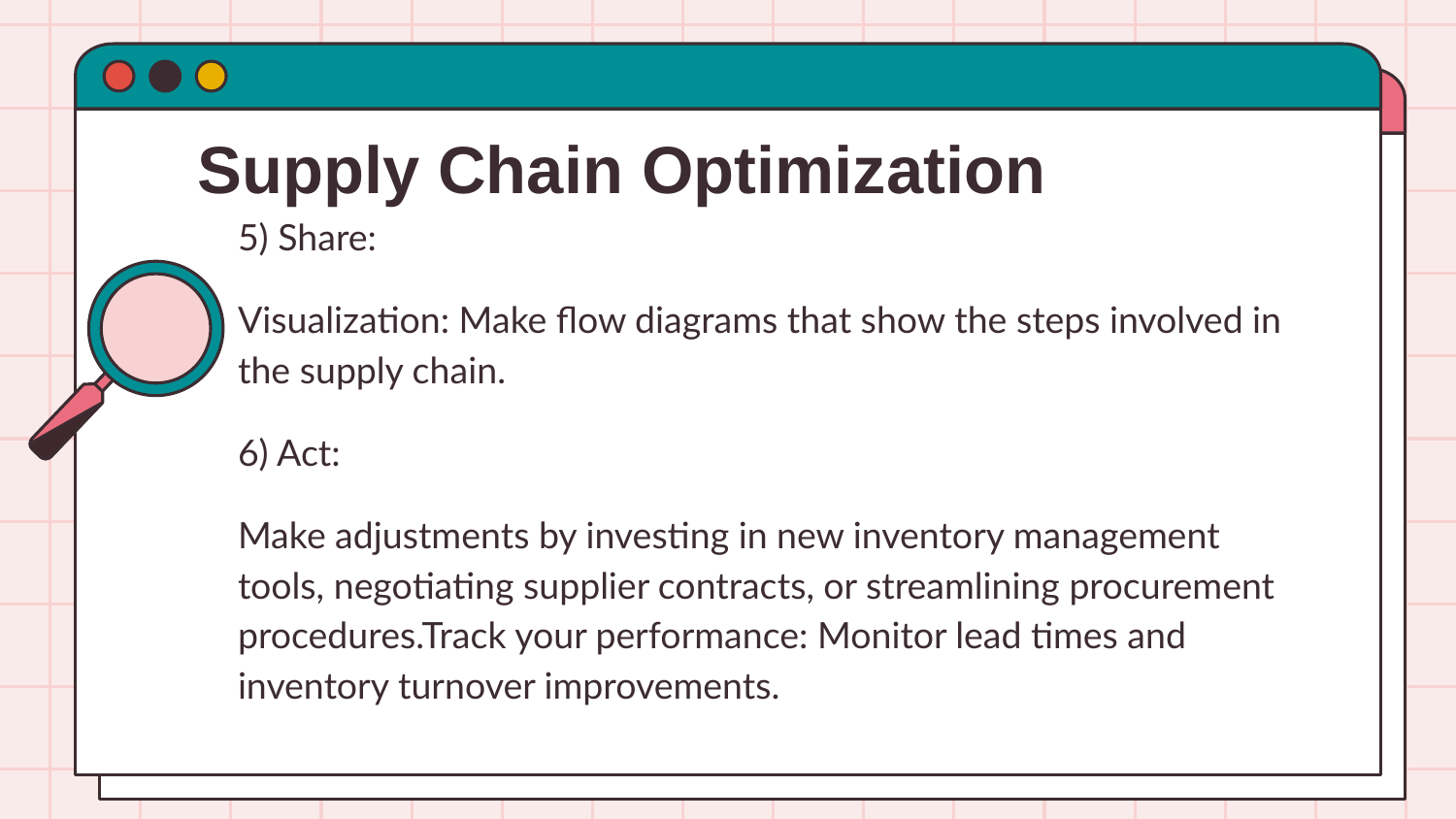

# Supply Chain Optimization

5) Share:
Visualization: Make flow diagrams that show the steps involved in the supply chain.
6) Act:
Make adjustments by investing in new inventory management tools, negotiating supplier contracts, or streamlining procurement procedures.Track your performance: Monitor lead times and inventory turnover improvements.